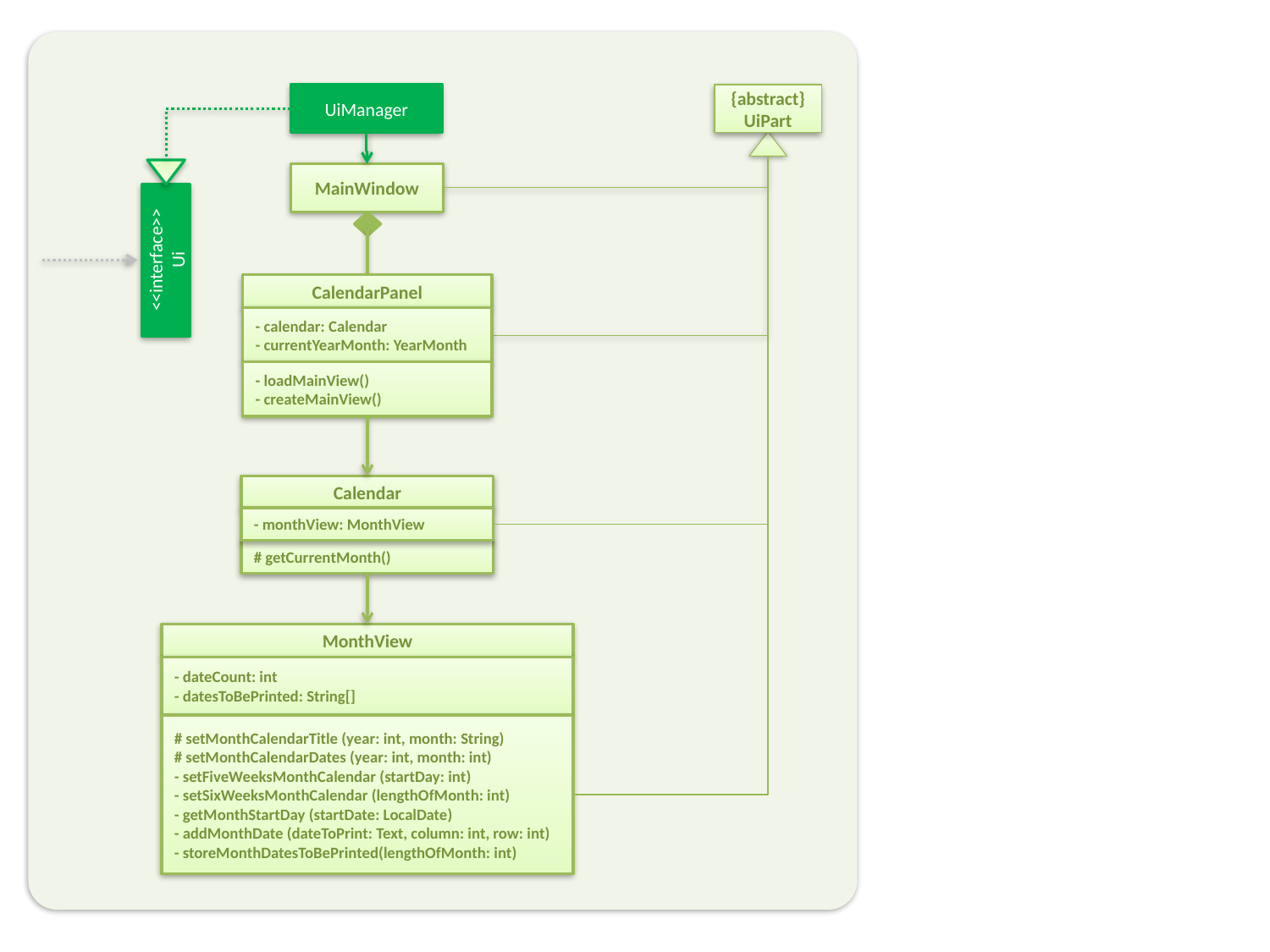

UiManager
{abstract}
UiPart

MainWindow

<<interface>>
Ui
CalendarPanel
- calendar: Calendar
- currentYearMonth: YearMonth
- loadMainView()
- createMainView()
Calendar
- monthView: MonthView
# getCurrentMonth()
MonthView
- dateCount: int
- datesToBePrinted: String[]
# setMonthCalendarTitle (year: int, month: String)
# setMonthCalendarDates (year: int, month: int)
- setFiveWeeksMonthCalendar (startDay: int)
- setSixWeeksMonthCalendar (lengthOfMonth: int)
- getMonthStartDay (startDate: LocalDate)
- addMonthDate (dateToPrint: Text, column: int, row: int)
- storeMonthDatesToBePrinted(lengthOfMonth: int)